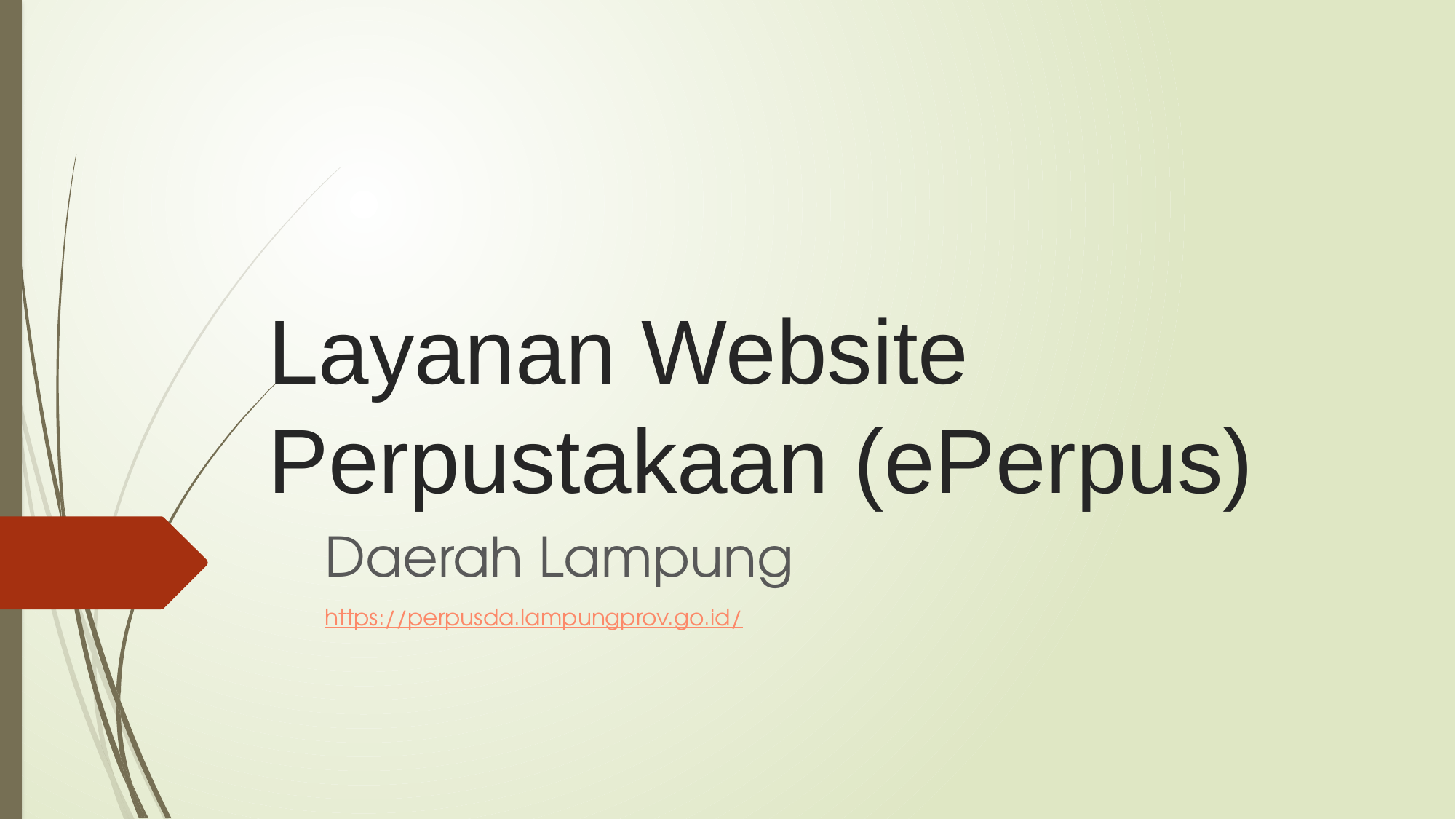

# Layanan Website Perpustakaan (ePerpus)
Daerah Lampung
https://perpusda.lampungprov.go.id/